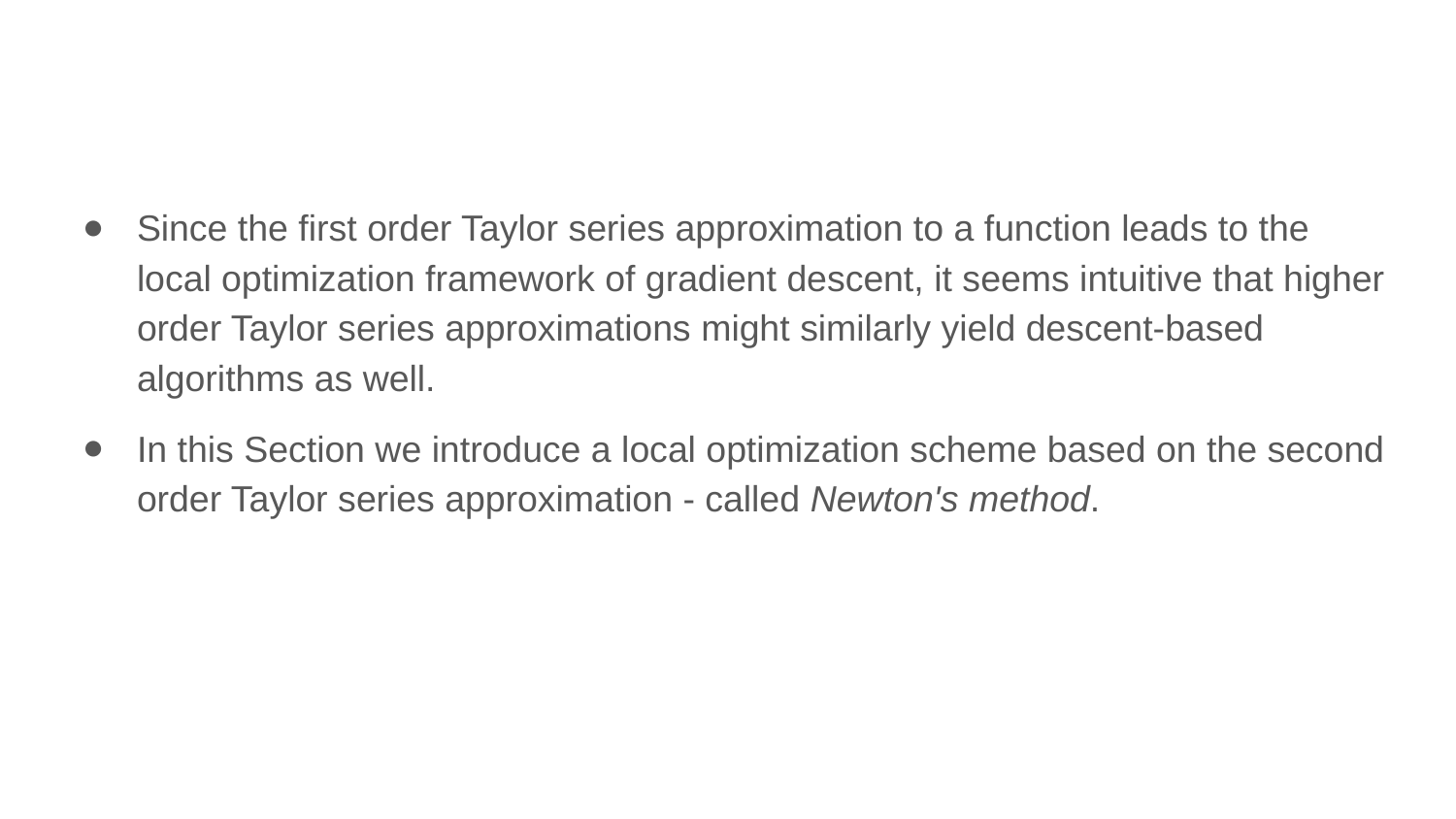

Since the first order Taylor series approximation to a function leads to the local optimization framework of gradient descent, it seems intuitive that higher order Taylor series approximations might similarly yield descent-based algorithms as well.
In this Section we introduce a local optimization scheme based on the second order Taylor series approximation - called Newton's method.